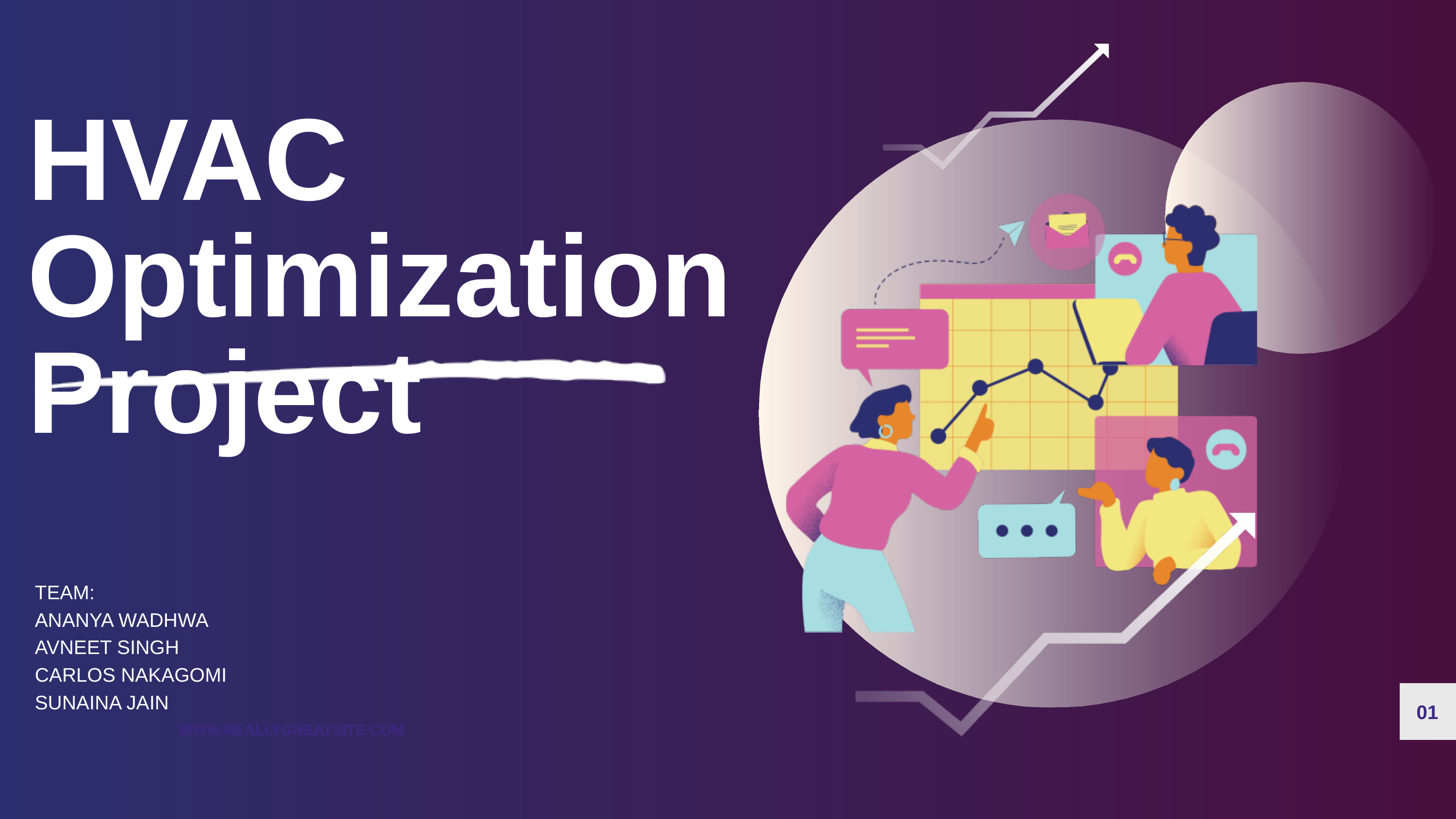

HVAC Optimization Project

TEAM: ​
ANANYA WADHWA​
AVNEET SINGH​
CARLOS NAKAGOMI​
SUNAINA JAIN​

01
WWW.REALLYGREATSITE.COM